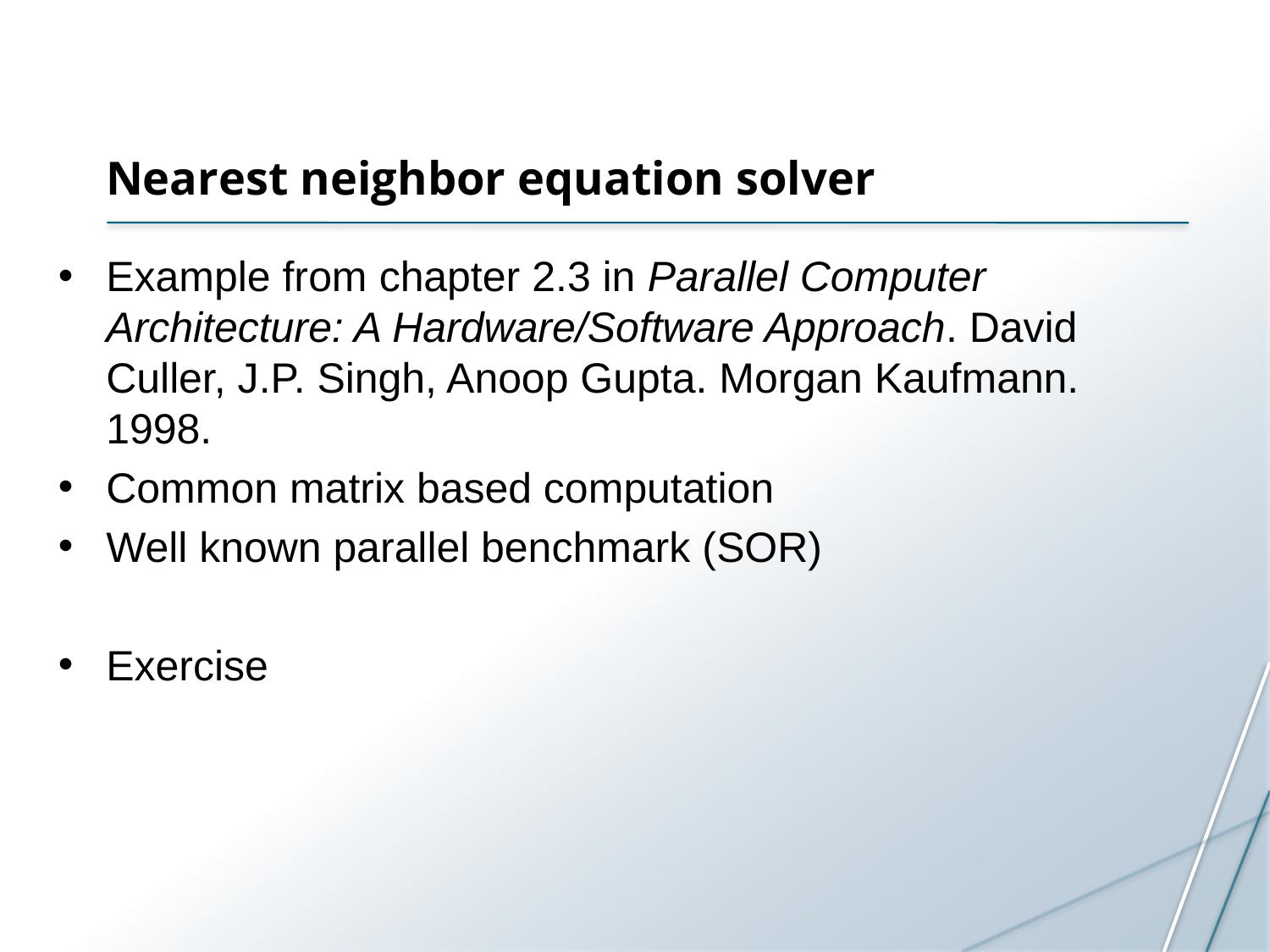

# Nearest neighbor equation solver
Example from chapter 2.3 in Parallel Computer Architecture: A Hardware/Software Approach. David Culler, J.P. Singh, Anoop Gupta. Morgan Kaufmann. 1998.
Common matrix based computation
Well known parallel benchmark (SOR)

Exercise